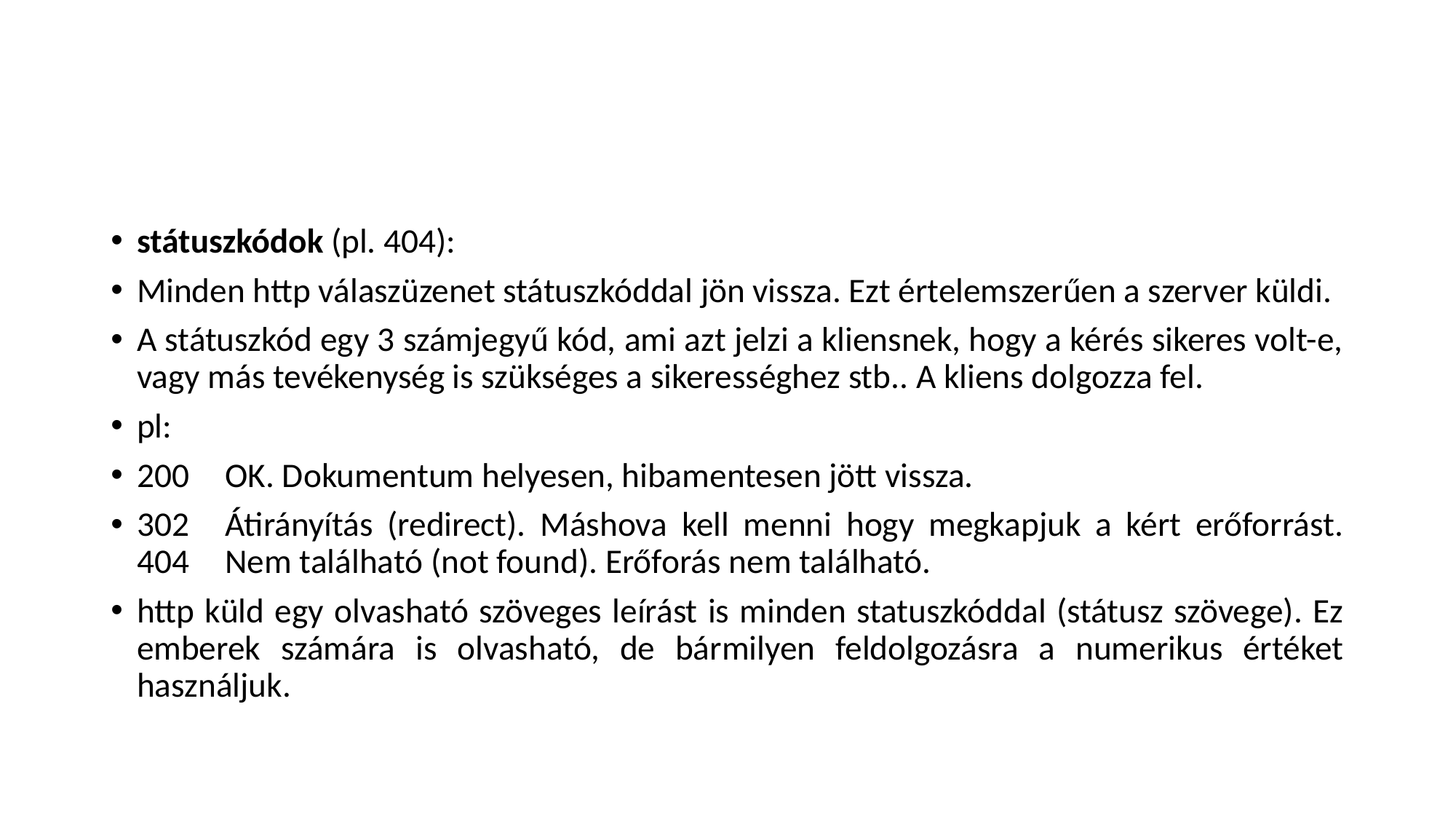

#
státuszkódok (pl. 404):
Minden http válaszüzenet státuszkóddal jön vissza. Ezt értelemszerűen a szerver küldi.
A státuszkód egy 3 számjegyű kód, ami azt jelzi a kliensnek, hogy a kérés sikeres volt-e, vagy más tevékenység is szükséges a sikerességhez stb.. A kliens dolgozza fel.
pl:
200	OK. Dokumentum helyesen, hibamentesen jött vissza.
302	Átirányítás (redirect). Máshova kell menni hogy megkapjuk a kért erőforrást.
404	Nem található (not found). Erőforás nem található.
http küld egy olvasható szöveges leírást is minden statuszkóddal (státusz szövege). Ez emberek számára is olvasható, de bármilyen feldolgozásra a numerikus értéket használjuk.